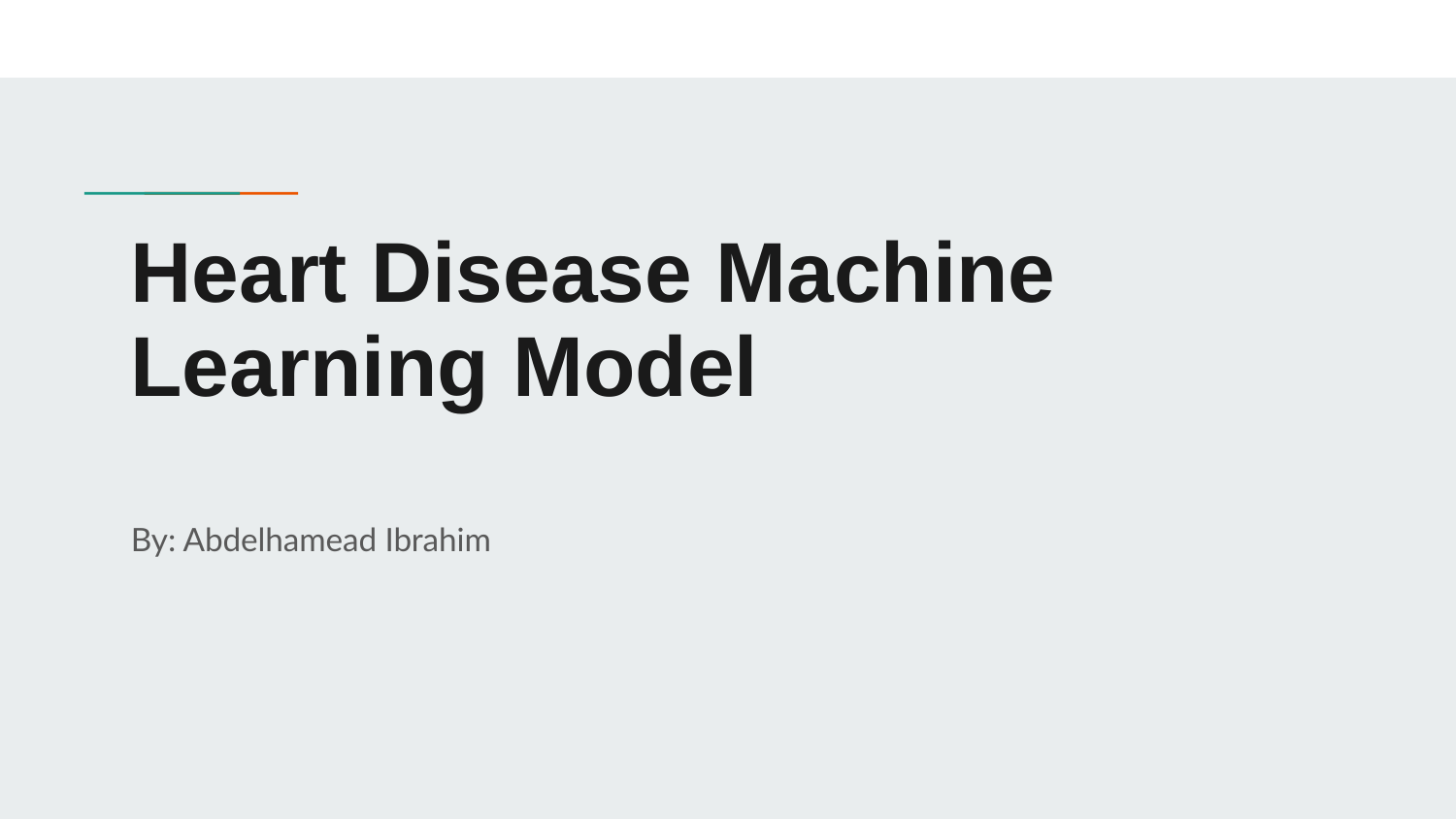

# Heart Disease Machine Learning Model
By: Abdelhamead Ibrahim